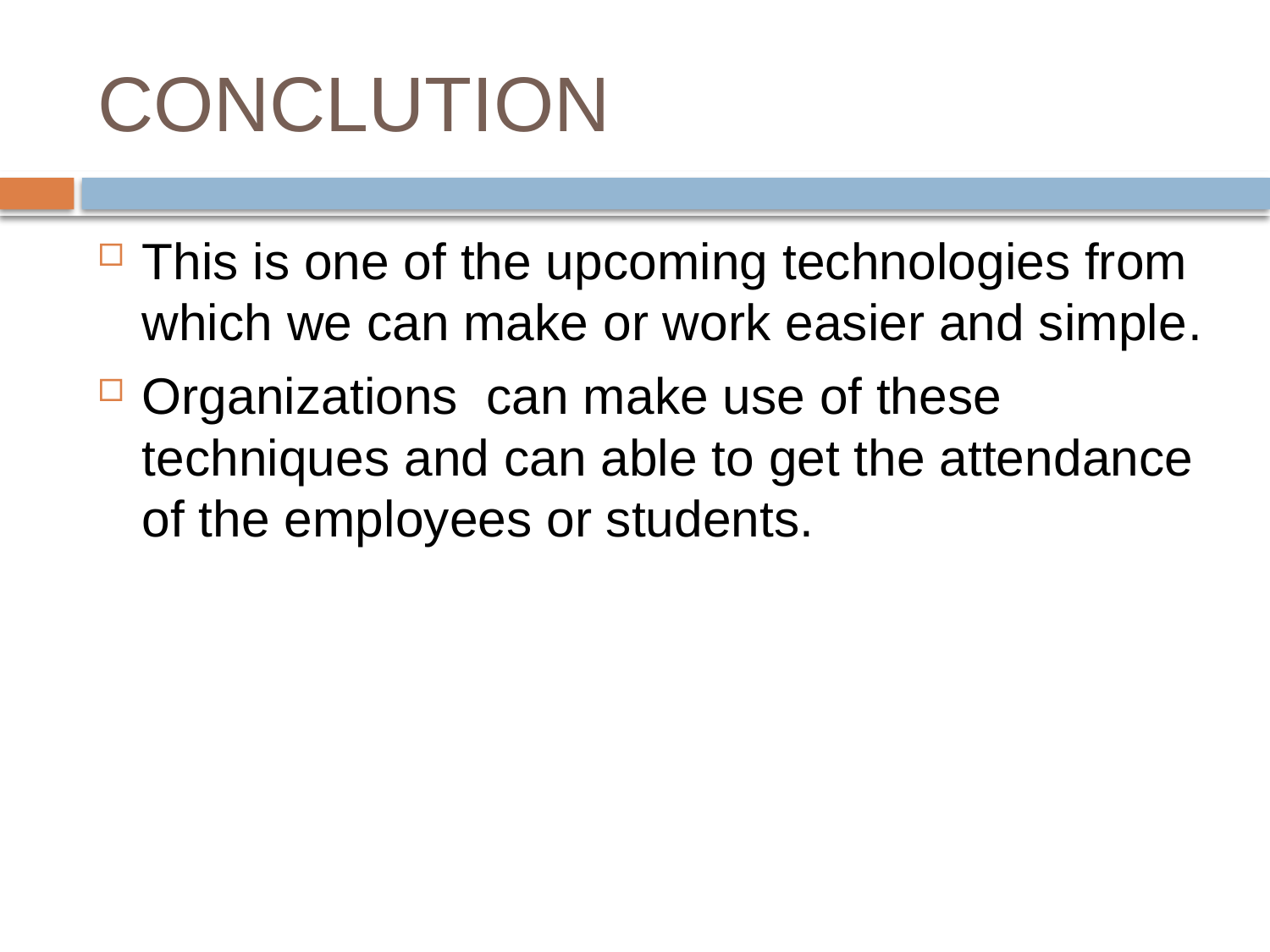

# CONCLUTION
This is one of the upcoming technologies from which we can make or work easier and simple.
Organizations  can make use of these techniques and can able to get the attendance of the employees or students.